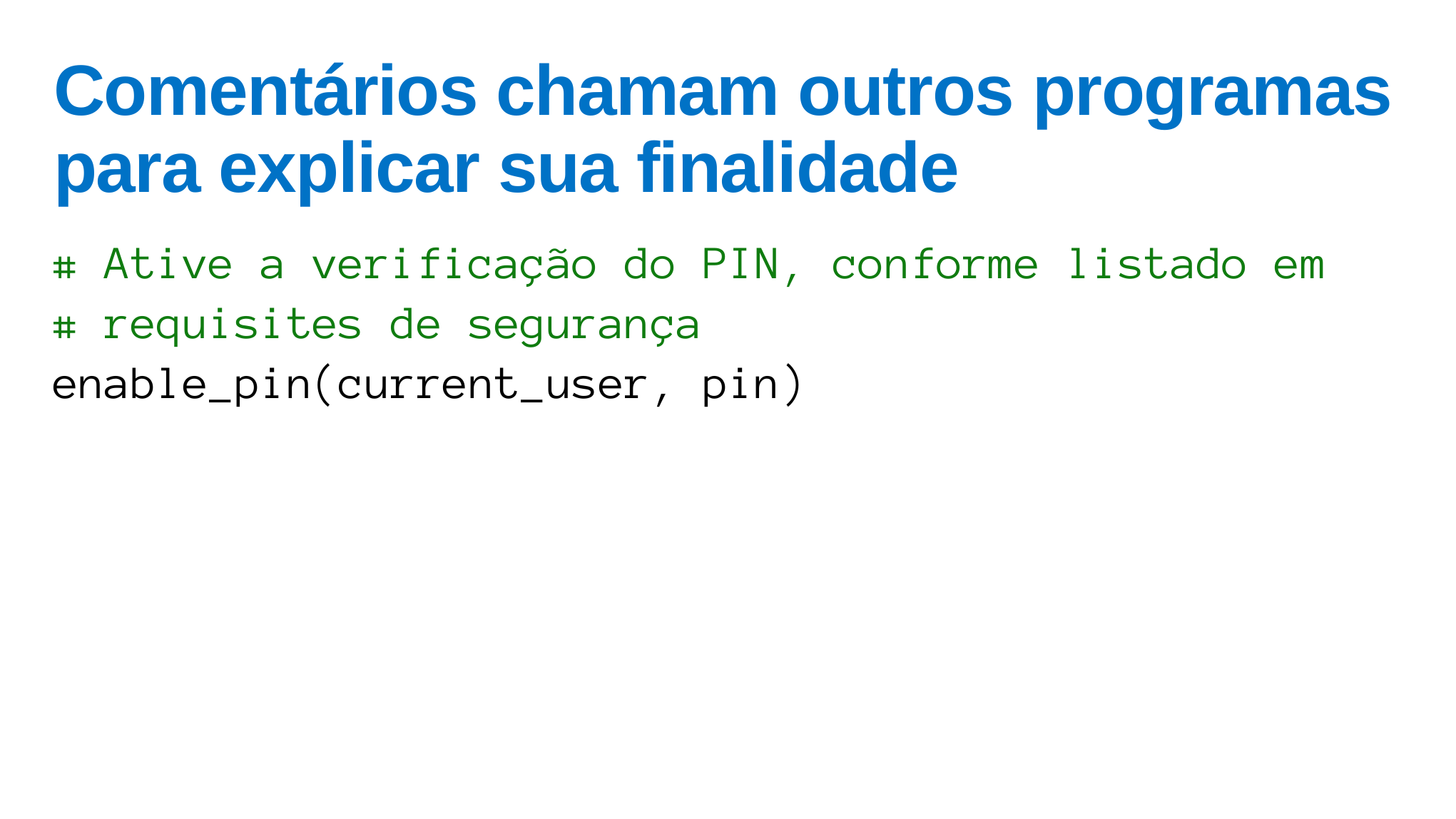

# Comentários chamam outros programas para explicar sua finalidade

# Ative a verificação do PIN, conforme listado em
# requisites de segurança
enable_pin(current_user, pin)